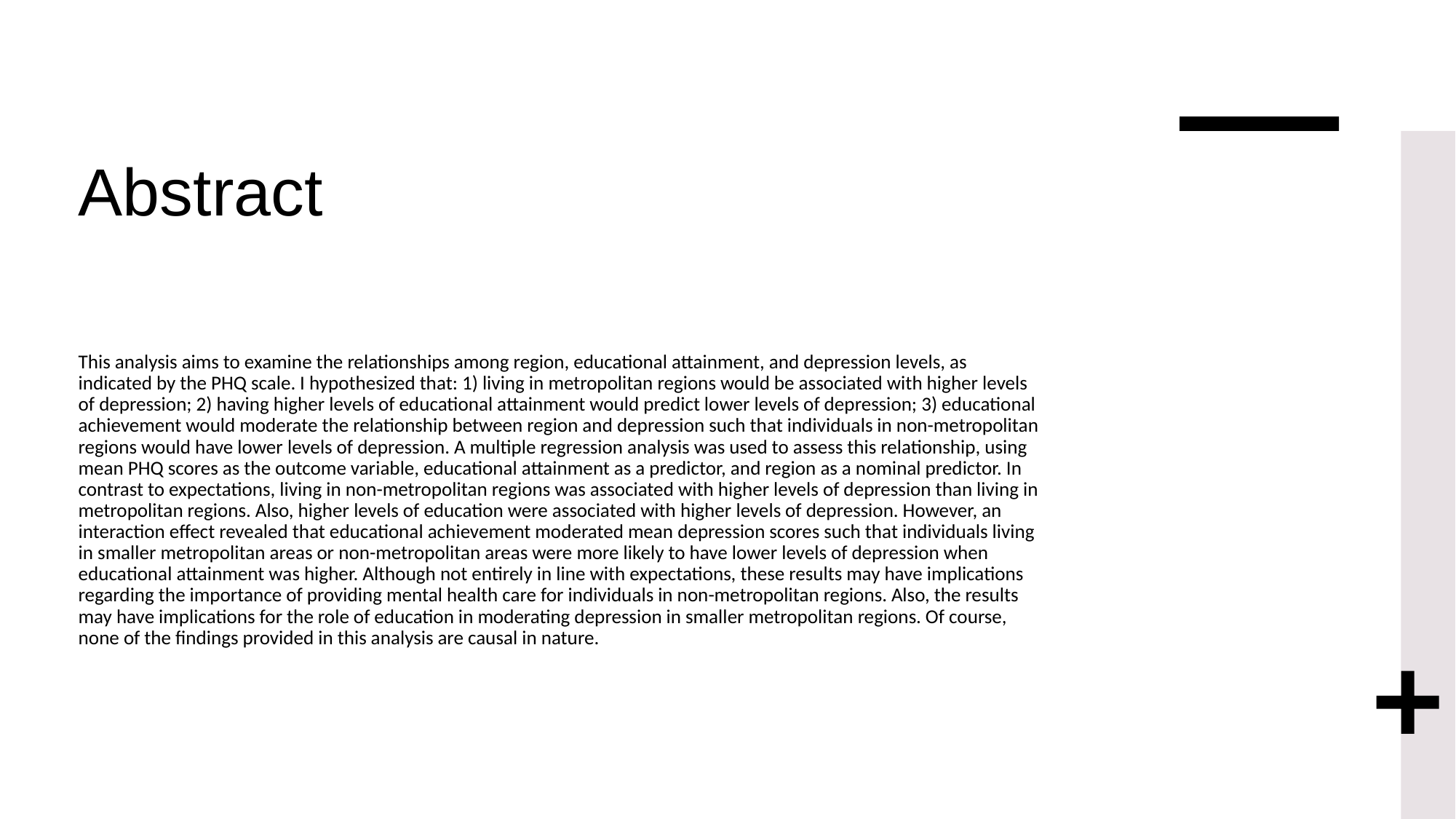

# Abstract
This analysis aims to examine the relationships among region, educational attainment, and depression levels, as indicated by the PHQ scale. I hypothesized that: 1) living in metropolitan regions would be associated with higher levels of depression; 2) having higher levels of educational attainment would predict lower levels of depression; 3) educational achievement would moderate the relationship between region and depression such that individuals in non-metropolitan regions would have lower levels of depression. A multiple regression analysis was used to assess this relationship, using mean PHQ scores as the outcome variable, educational attainment as a predictor, and region as a nominal predictor. In contrast to expectations, living in non-metropolitan regions was associated with higher levels of depression than living in metropolitan regions. Also, higher levels of education were associated with higher levels of depression. However, an interaction effect revealed that educational achievement moderated mean depression scores such that individuals living in smaller metropolitan areas or non-metropolitan areas were more likely to have lower levels of depression when educational attainment was higher. Although not entirely in line with expectations, these results may have implications regarding the importance of providing mental health care for individuals in non-metropolitan regions. Also, the results may have implications for the role of education in moderating depression in smaller metropolitan regions. Of course, none of the findings provided in this analysis are causal in nature.